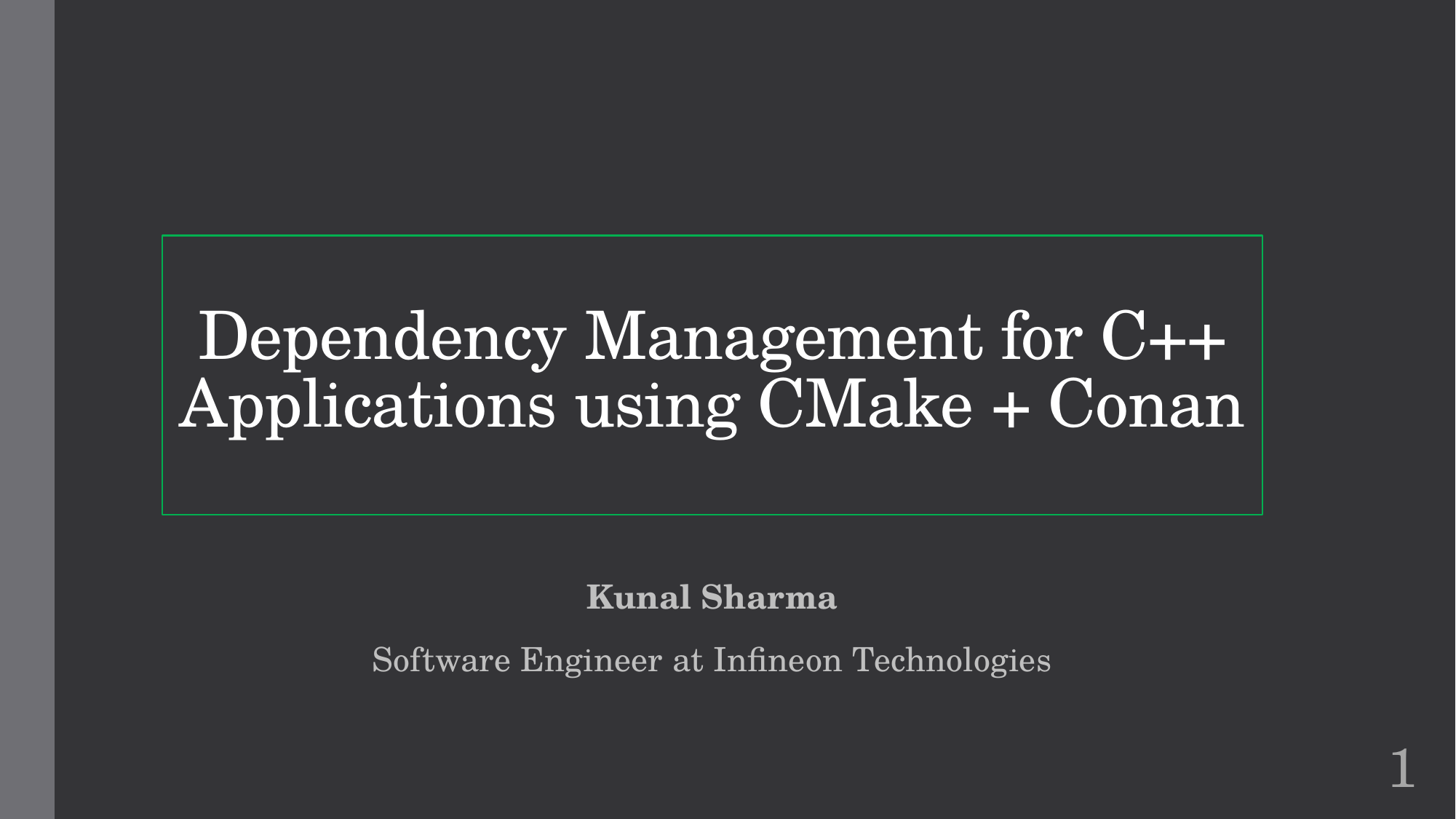

# Dependency Management for C++ Applications using CMake + Conan

Kunal Sharma
Software Engineer at Infineon Technologies
1